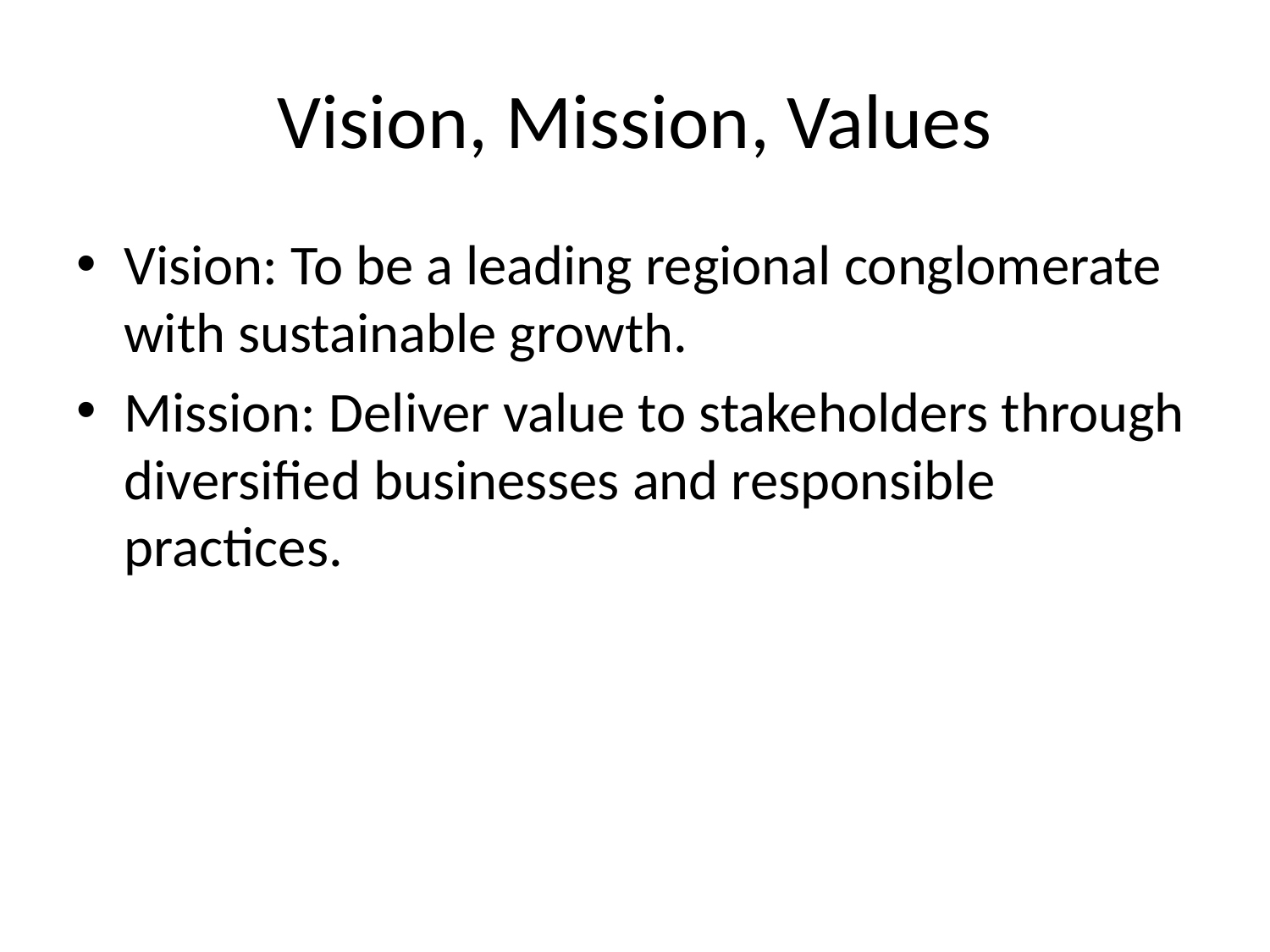

# Vision, Mission, Values
Vision: To be a leading regional conglomerate with sustainable growth.
Mission: Deliver value to stakeholders through diversified businesses and responsible practices.